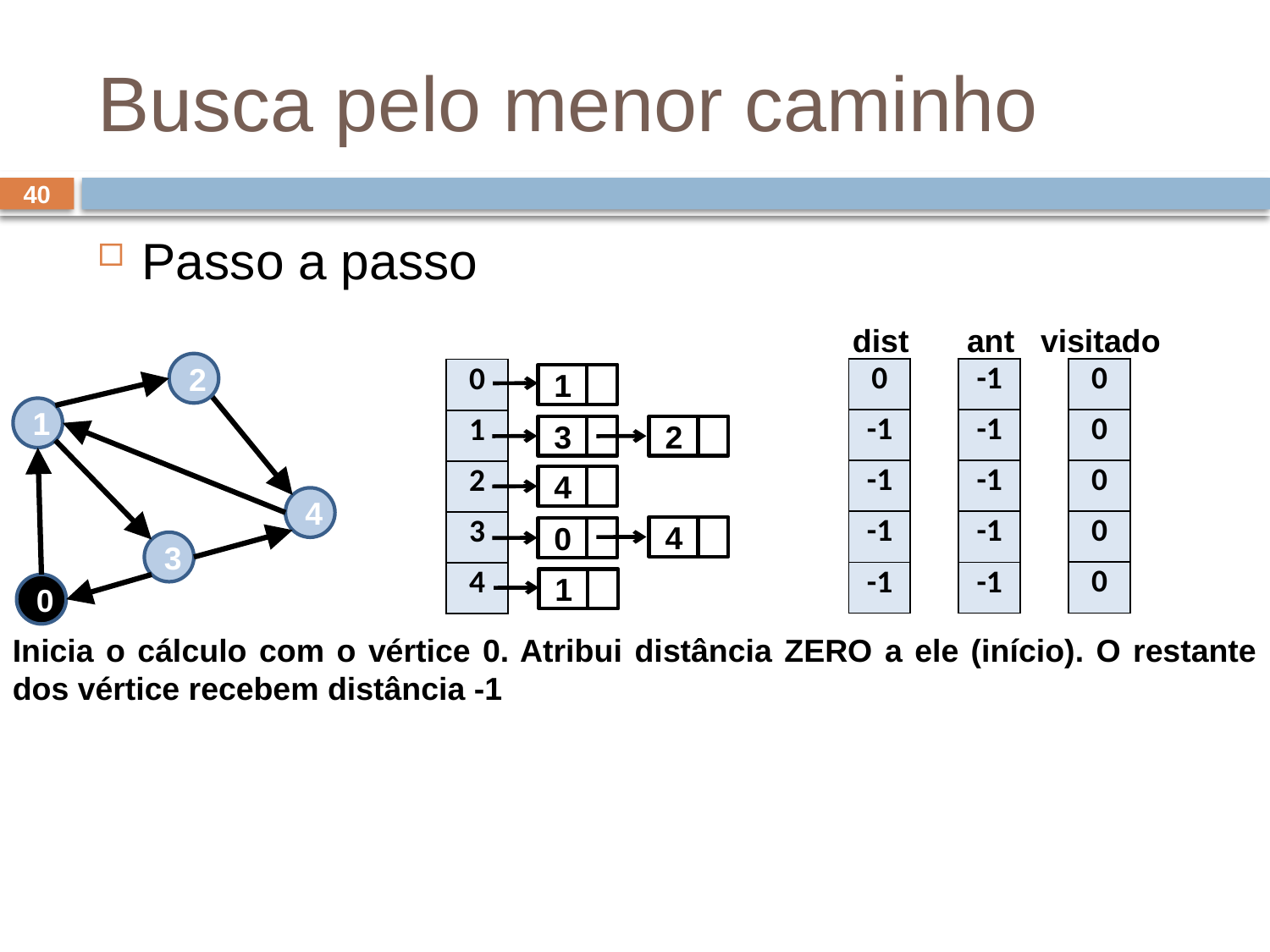

# Busca pelo menor caminho
40
Passo a passo
visitado
dist
ant
2
1
4
3
0
| 0 |
| --- |
| 0 |
| 0 |
| 0 |
| 0 |
| 0 |
| --- |
| -1 |
| -1 |
| -1 |
| -1 |
| -1 |
| --- |
| -1 |
| -1 |
| -1 |
| -1 |
| 0 |
| --- |
| 1 |
| 2 |
| 3 |
| 4 |
1

3

2

4

4

0

1

Inicia o cálculo com o vértice 0. Atribui distância ZERO a ele (início). O restante dos vértice recebem distância -1